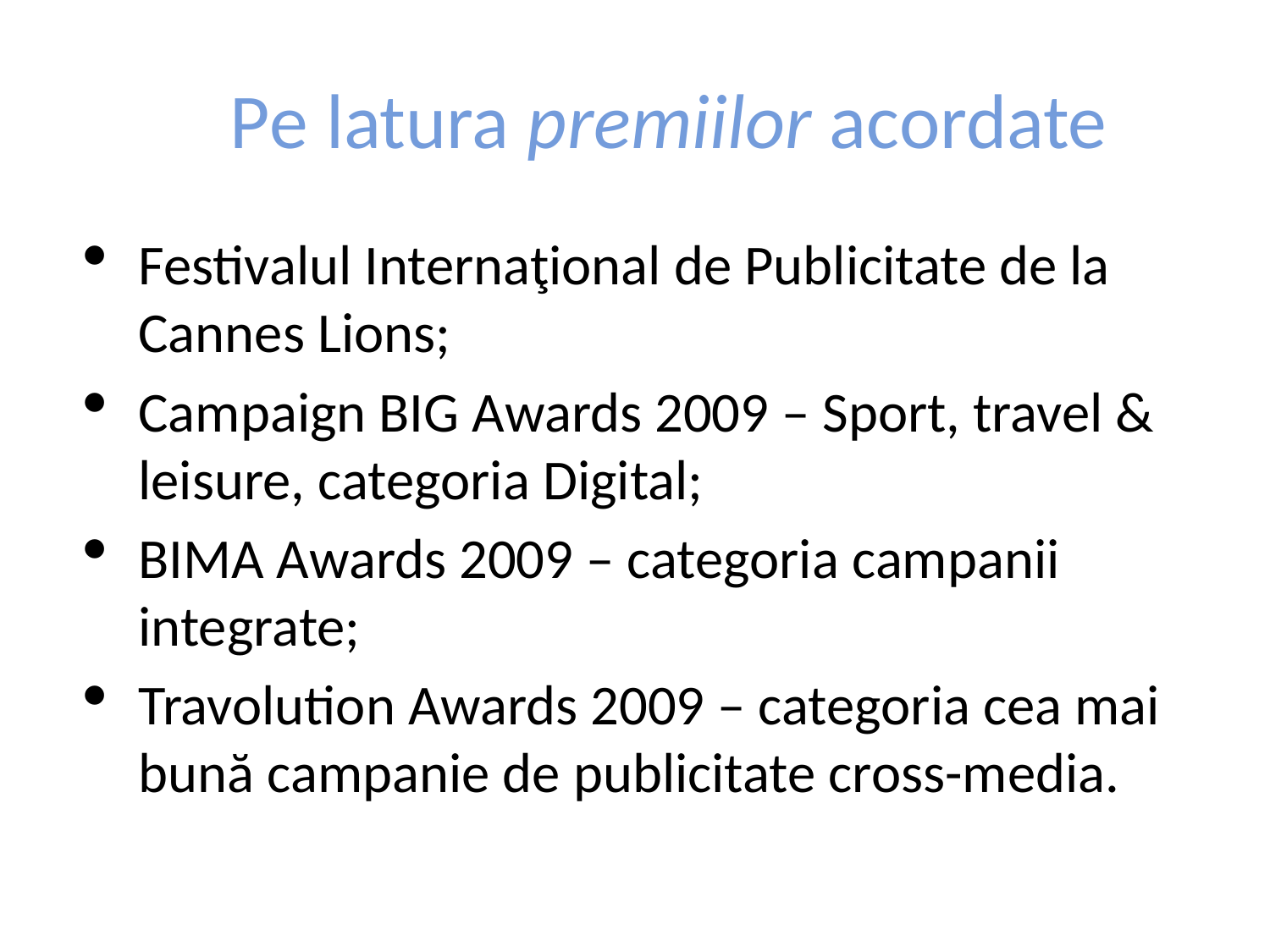

# Pe latura premiilor acordate
Festivalul Internaţional de Publicitate de la Cannes Lions;
Campaign BIG Awards 2009 – Sport, travel & leisure, categoria Digital;
BIMA Awards 2009 – categoria campanii integrate;
Travolution Awards 2009 – categoria cea mai bună campanie de publicitate cross-media.